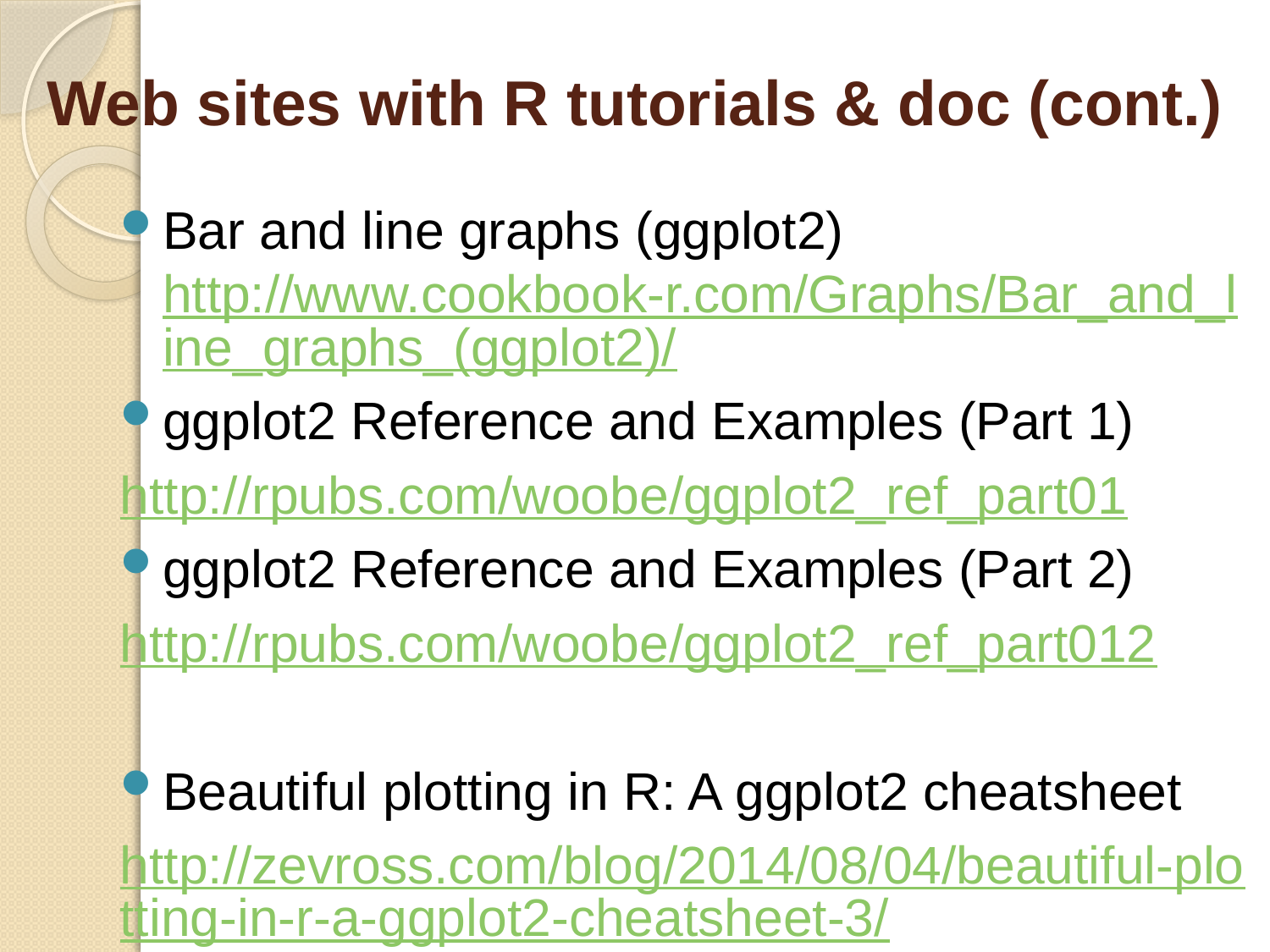

# Web sites with R tutorials & doc (cont.)
Bar and line graphs (ggplot2) http://www.cookbook-r.com/Graphs/Bar_and_line_graphs_(ggplot2)/
ggplot2 Reference and Examples (Part 1)
http://rpubs.com/woobe/ggplot2_ref_part01
ggplot2 Reference and Examples (Part 2)
http://rpubs.com/woobe/ggplot2_ref_part012

Beautiful plotting in R: A ggplot2 cheatsheet
http://zevross.com/blog/2014/08/04/beautiful-plotting-in-r-a-ggplot2-cheatsheet-3/